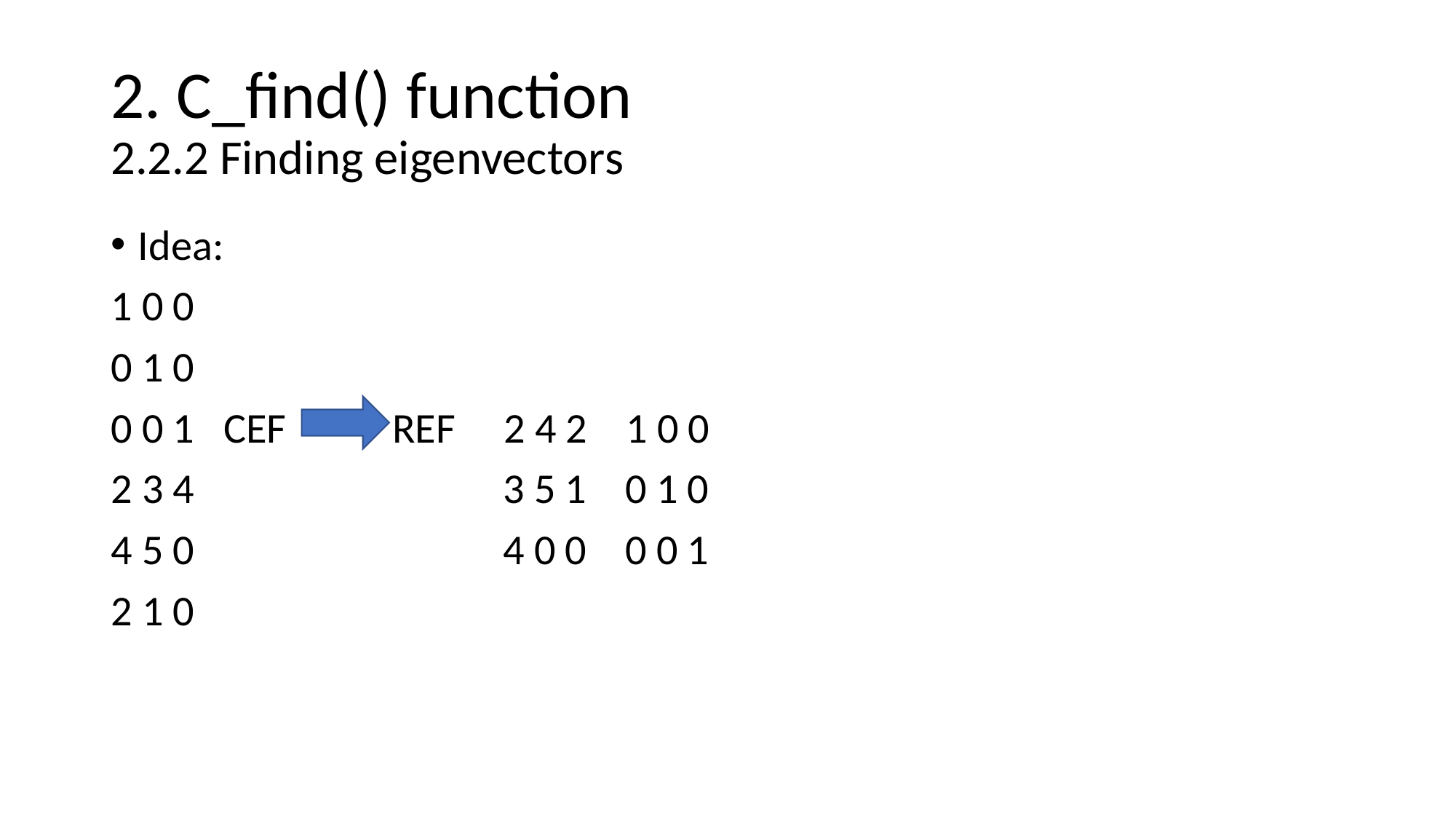

# 2. C_find() function 2.2.2 Finding eigenvectors
Idea:
1 0 0
0 1 0
0 0 1   CEF           REF     2 4 2    1 0 0
2 3 4                                3 5 1    0 1 0
4 5 0                                4 0 0    0 0 1
2 1 0